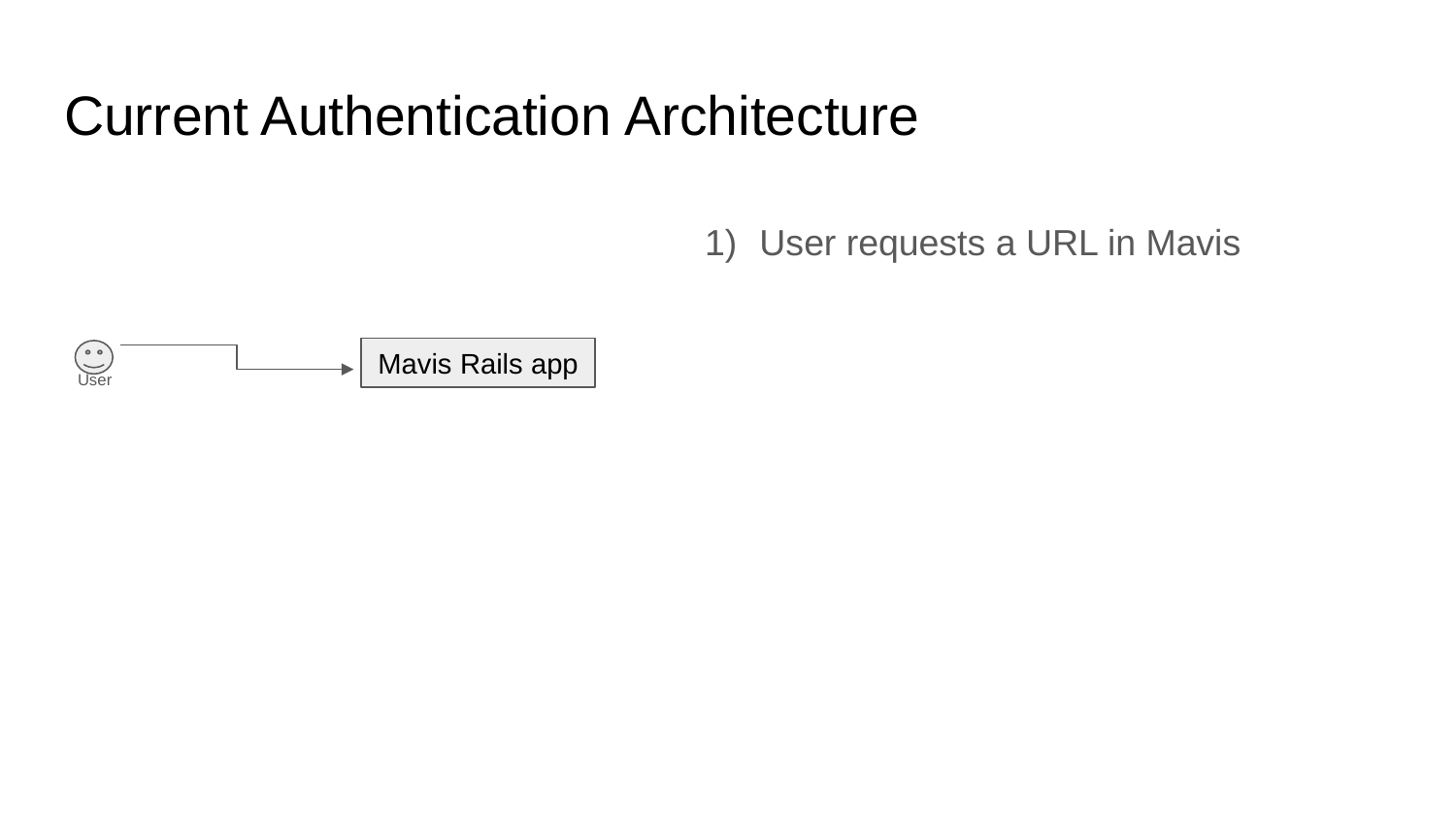

# Current Authentication Architecture

User requests a URL in Mavis

Mavis Rails app

User